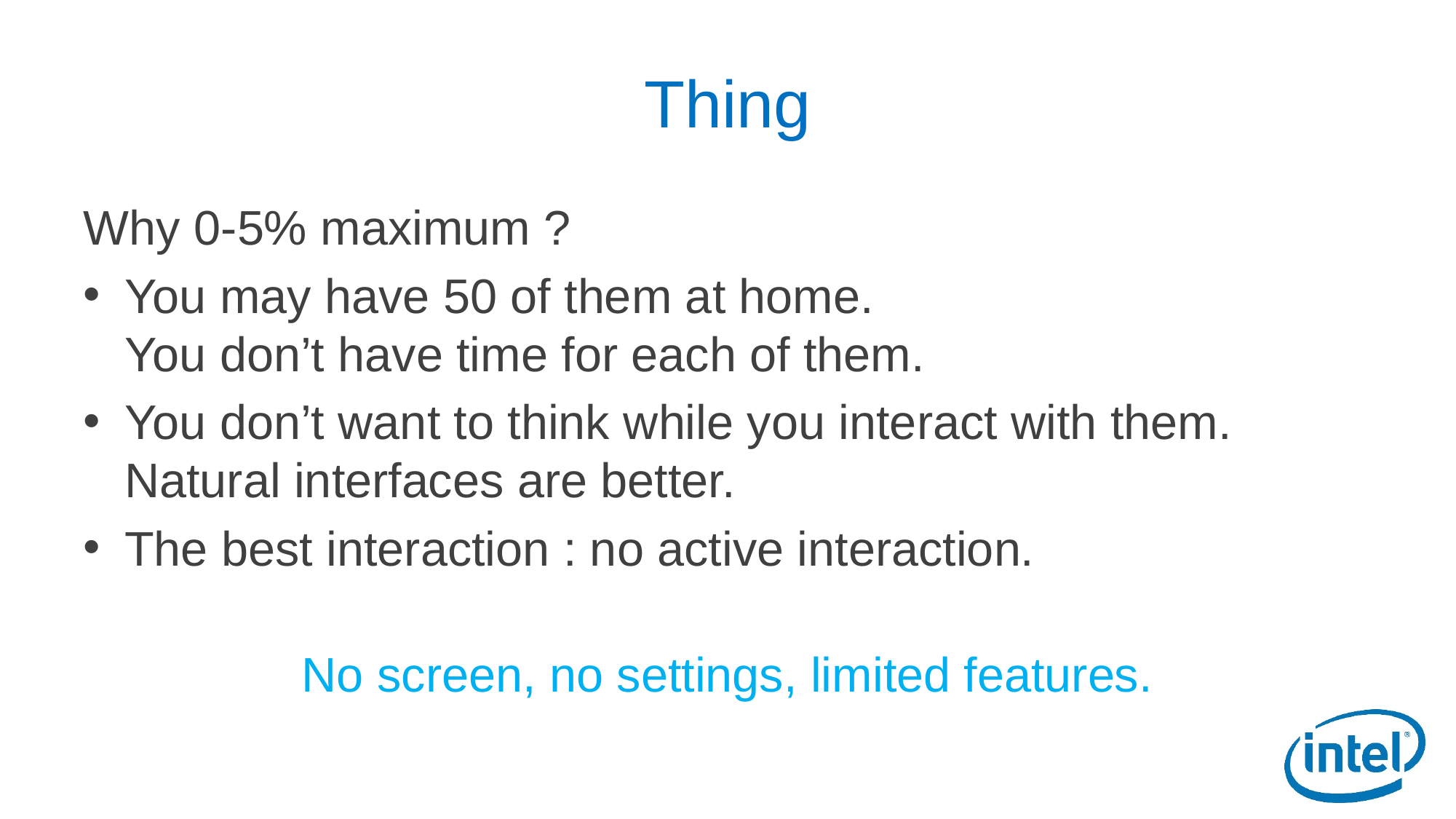

# Thing
Why 0-5% maximum ?
You may have 50 of them at home.
You don’t have time for each of them.
You don’t want to think while you interact with them. Natural interfaces are better.
The best interaction : no active interaction.
No screen, no settings, limited features.